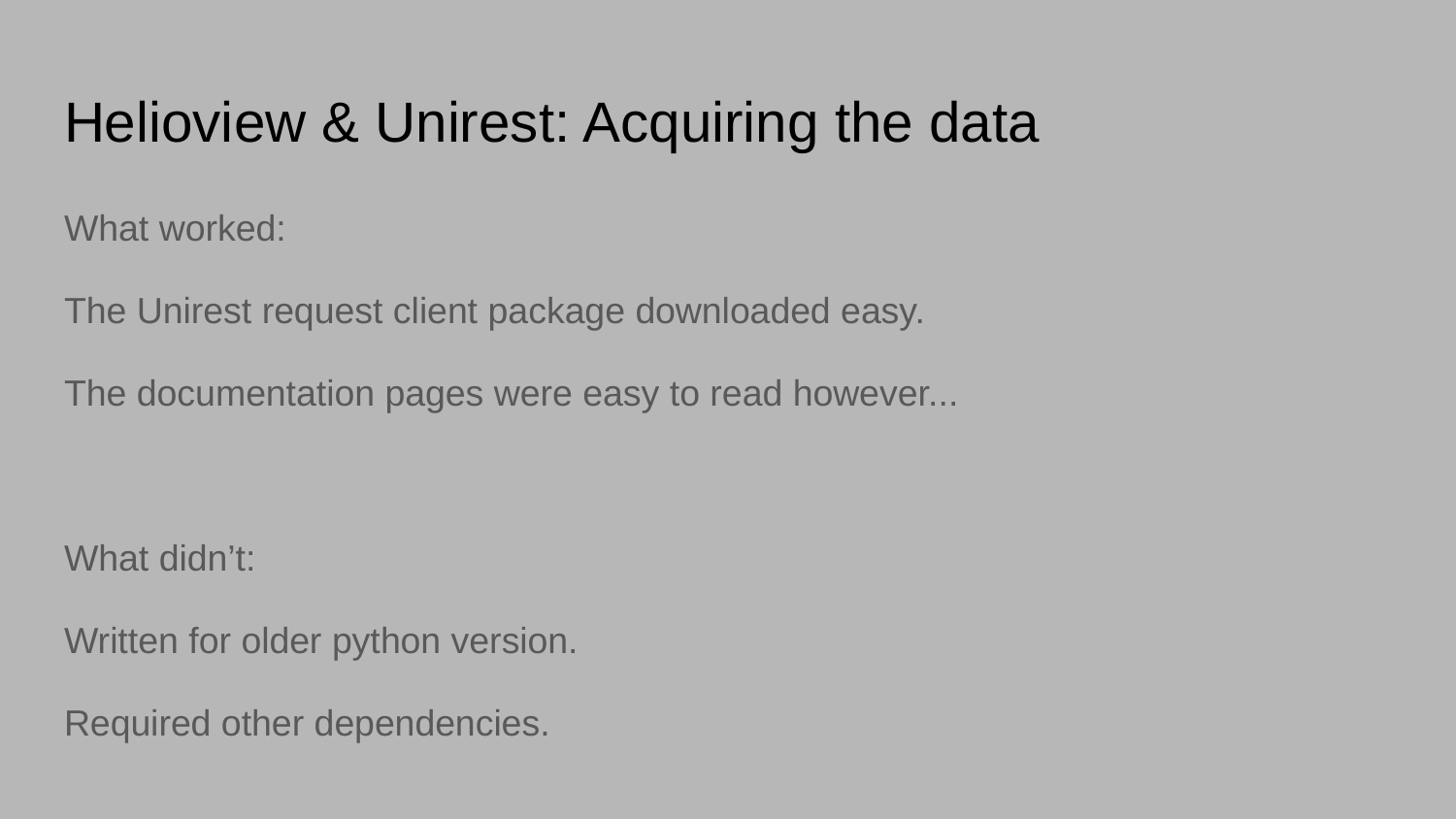

# Helioview & Unirest: Acquiring the data
What worked:
The Unirest request client package downloaded easy.
The documentation pages were easy to read however...

What didn’t:
Written for older python version.
Required other dependencies.